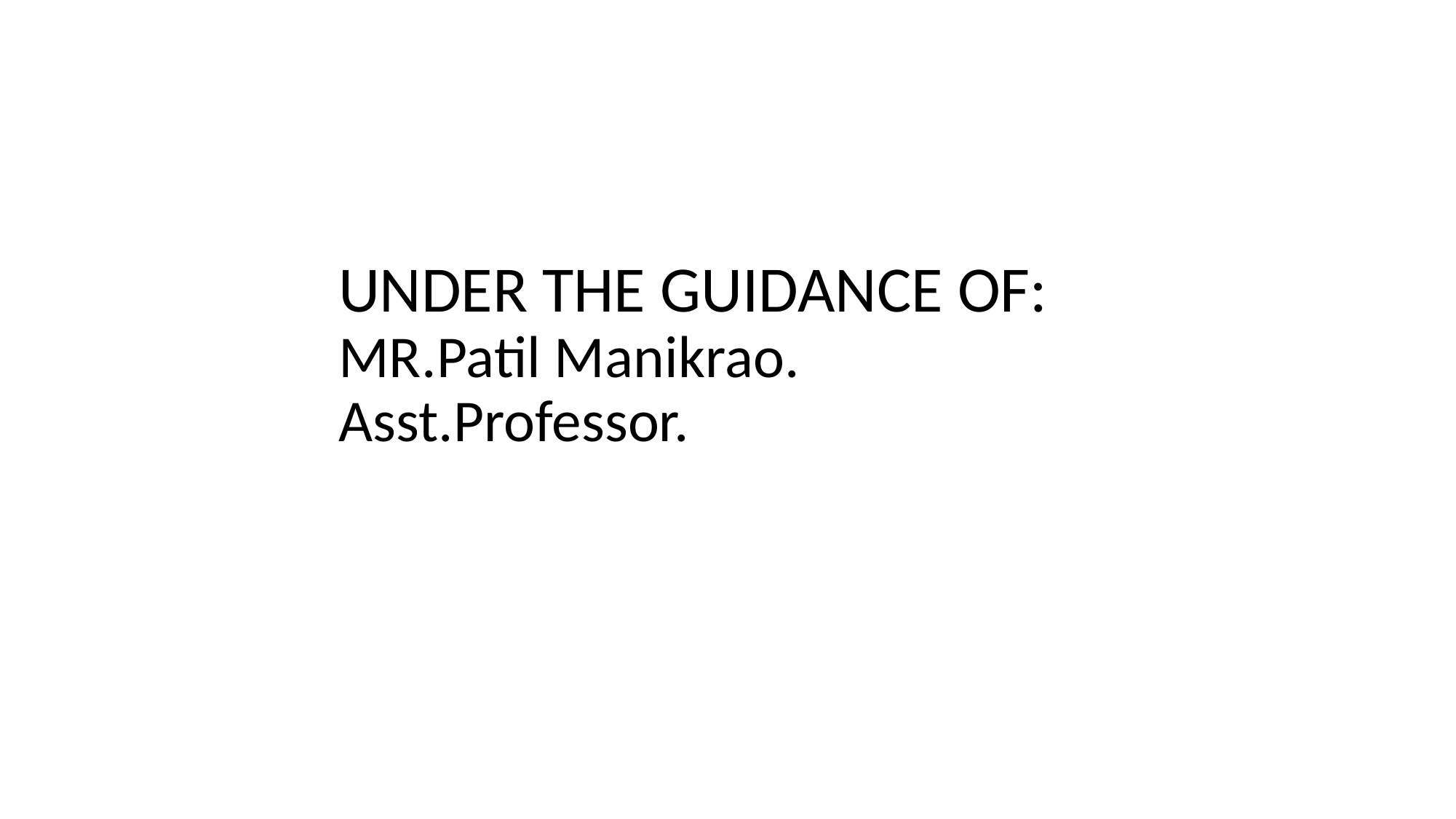

# UNDER THE GUIDANCE OF: MR.Patil Manikrao. Asst.Professor.